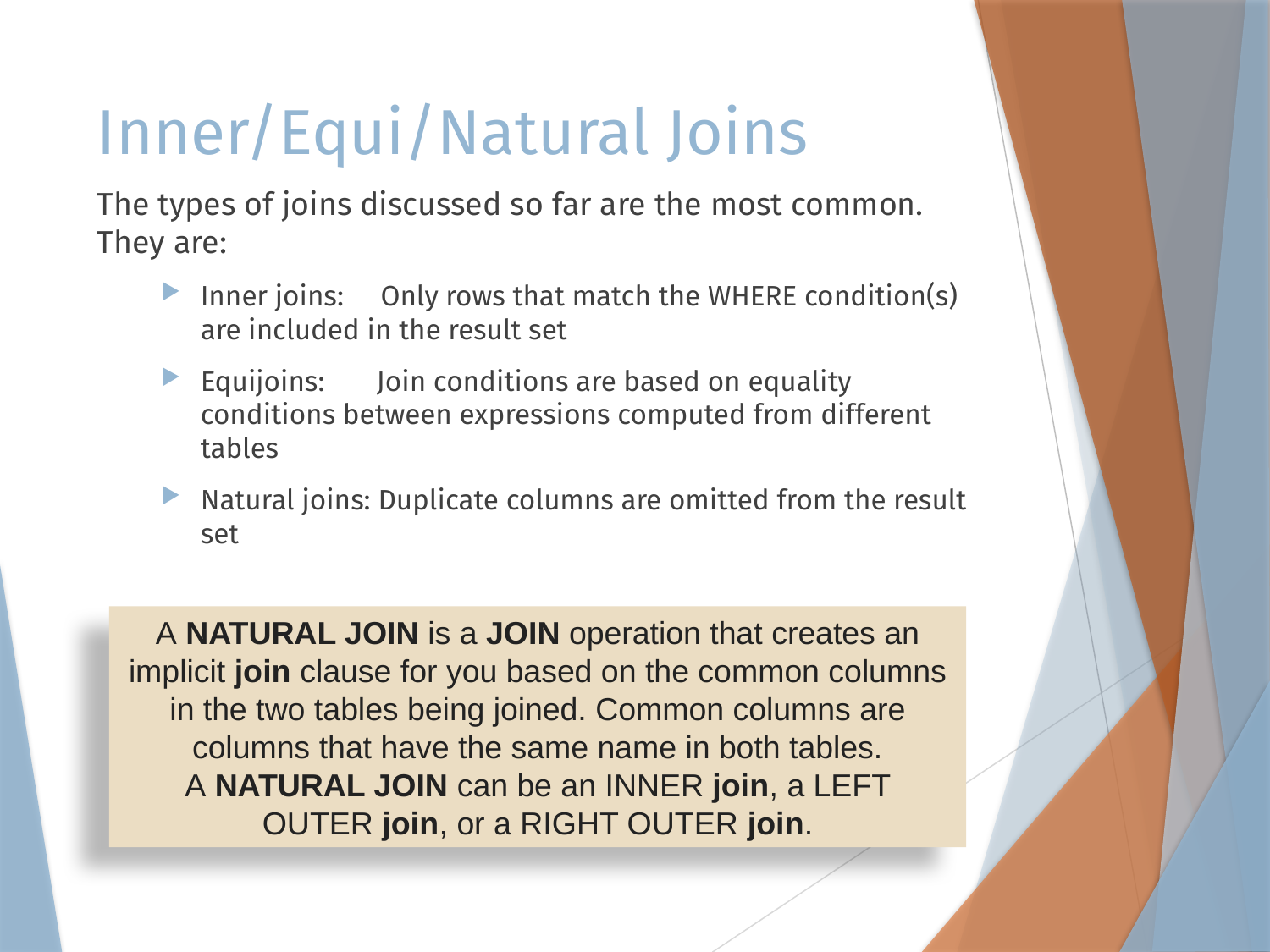

# Inner/Equi/Natural Joins
The types of joins discussed so far are the most common.  They are:
Inner joins:     Only rows that match the WHERE condition(s) are included in the result set
Equijoins:       Join conditions are based on equality conditions between expressions computed from different tables
Natural joins: Duplicate columns are omitted from the result set
A NATURAL JOIN is a JOIN operation that creates an implicit join clause for you based on the common columns in the two tables being joined. Common columns are columns that have the same name in both tables. A NATURAL JOIN can be an INNER join, a LEFT OUTER join, or a RIGHT OUTER join.